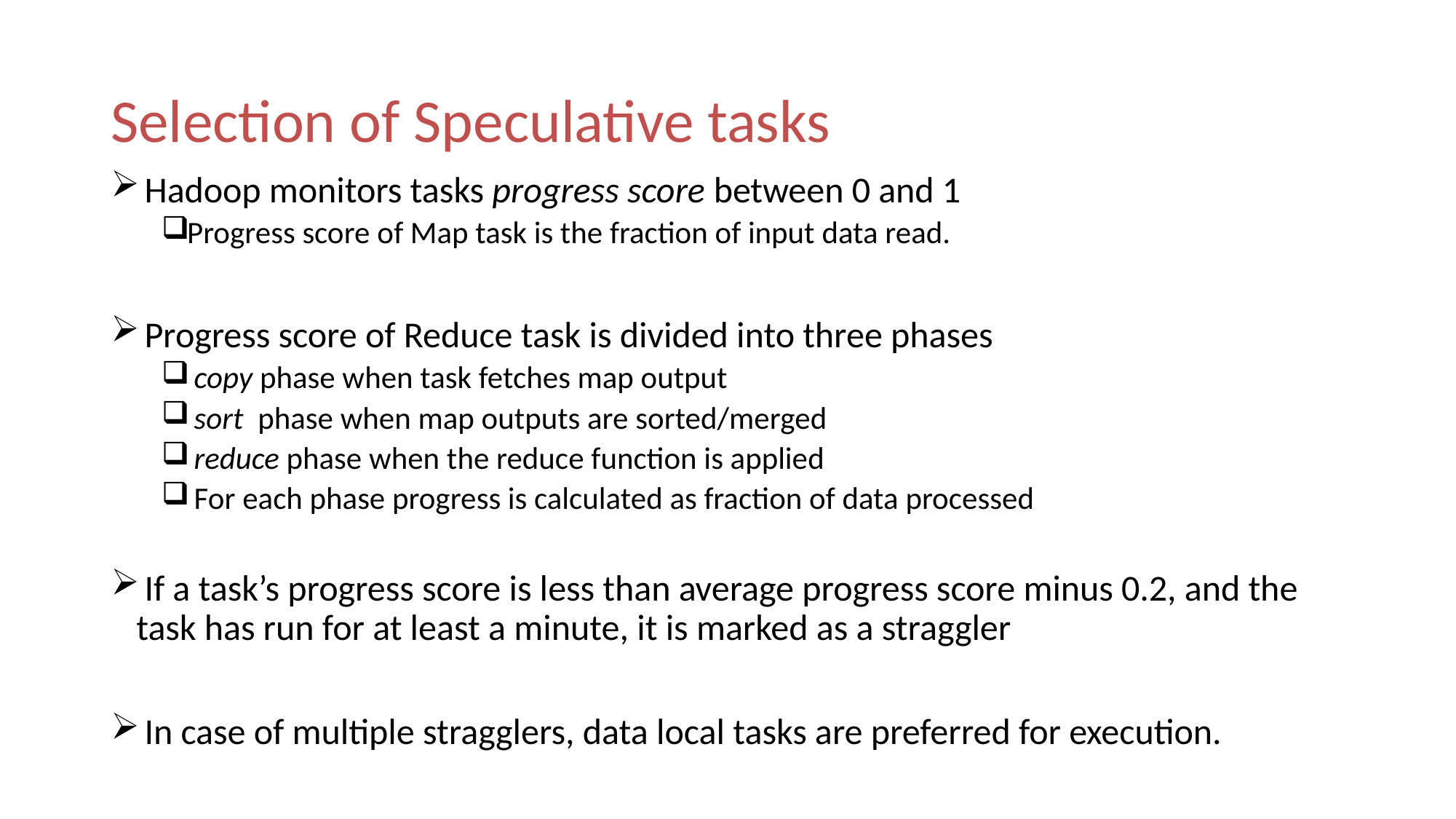

# Selection of Speculative tasks
 Hadoop monitors tasks progress score between 0 and 1
Progress score of Map task is the fraction of input data read.

 Progress score of Reduce task is divided into three phases
 copy phase when task fetches map output
 sort  phase when map outputs are sorted/merged
 reduce phase when the reduce function is applied
 For each phase progress is calculated as fraction of data processed

 If a task’s progress score is less than average progress score minus 0.2, and the task has run for at least a minute, it is marked as a straggler

 In case of multiple stragglers, data local tasks are preferred for execution.